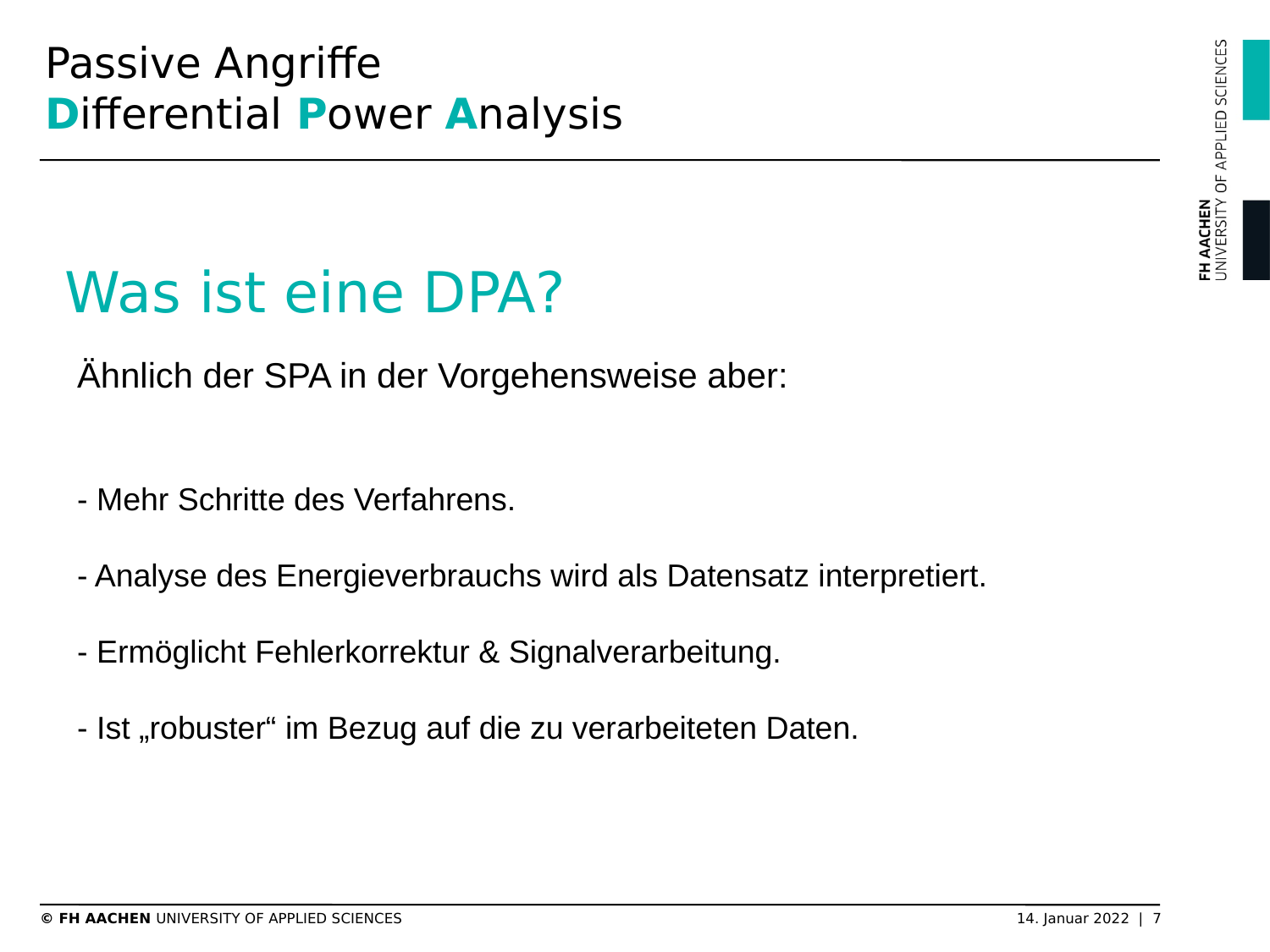

# Passive Angriffe Differential Power Analysis
Was ist eine DPA?
Ähnlich der SPA in der Vorgehensweise aber:

- Mehr Schritte des Verfahrens.

- Analyse des Energieverbrauchs wird als Datensatz interpretiert.

- Ermöglicht Fehlerkorrektur & Signalverarbeitung.

- Ist „robuster“ im Bezug auf die zu verarbeiteten Daten.